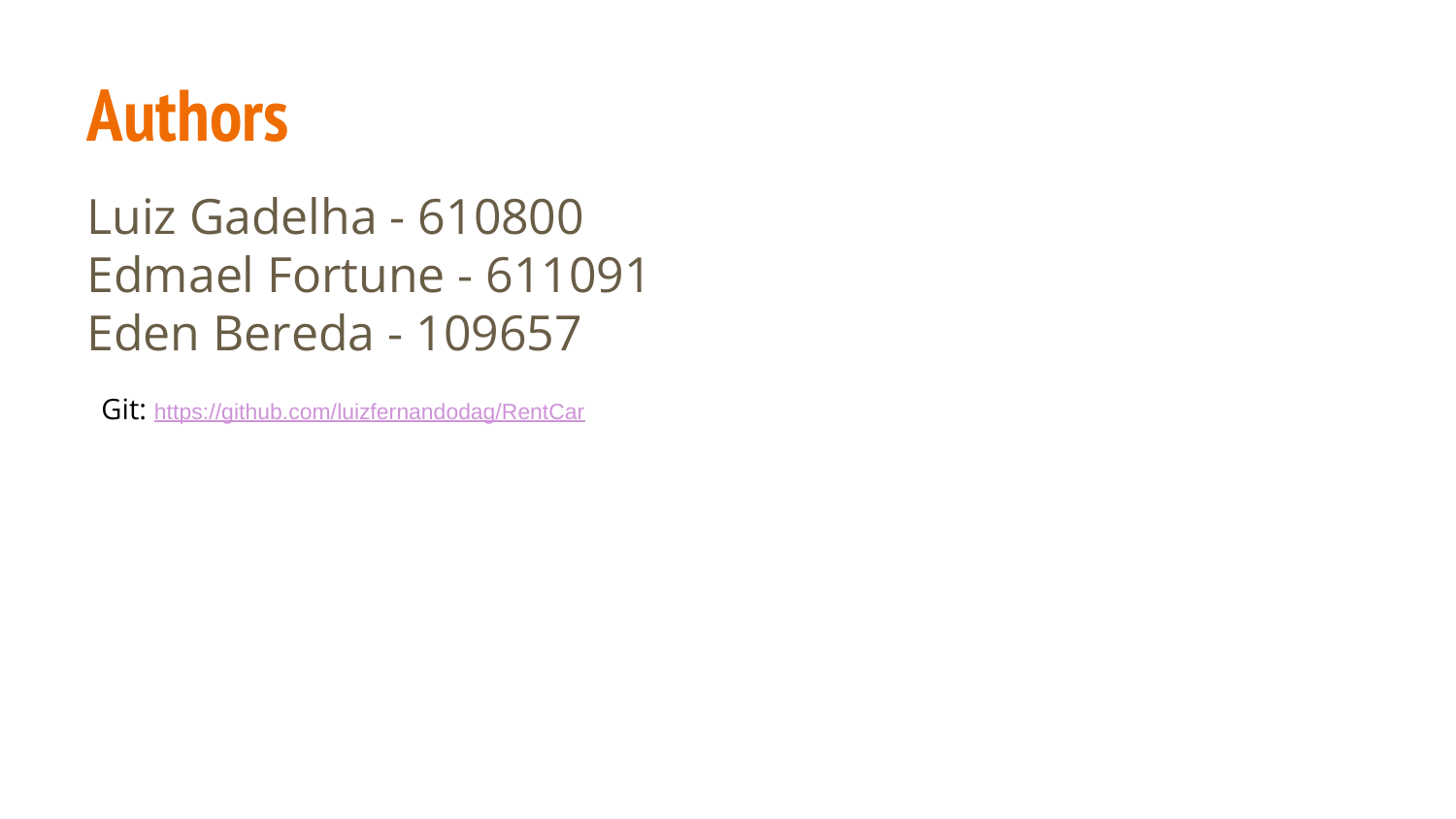

Authors
Luiz Gadelha - 610800
Edmael Fortune - 611091
Eden Bereda - 109657

Git: https://github.com/luizfernandodag/RentCar